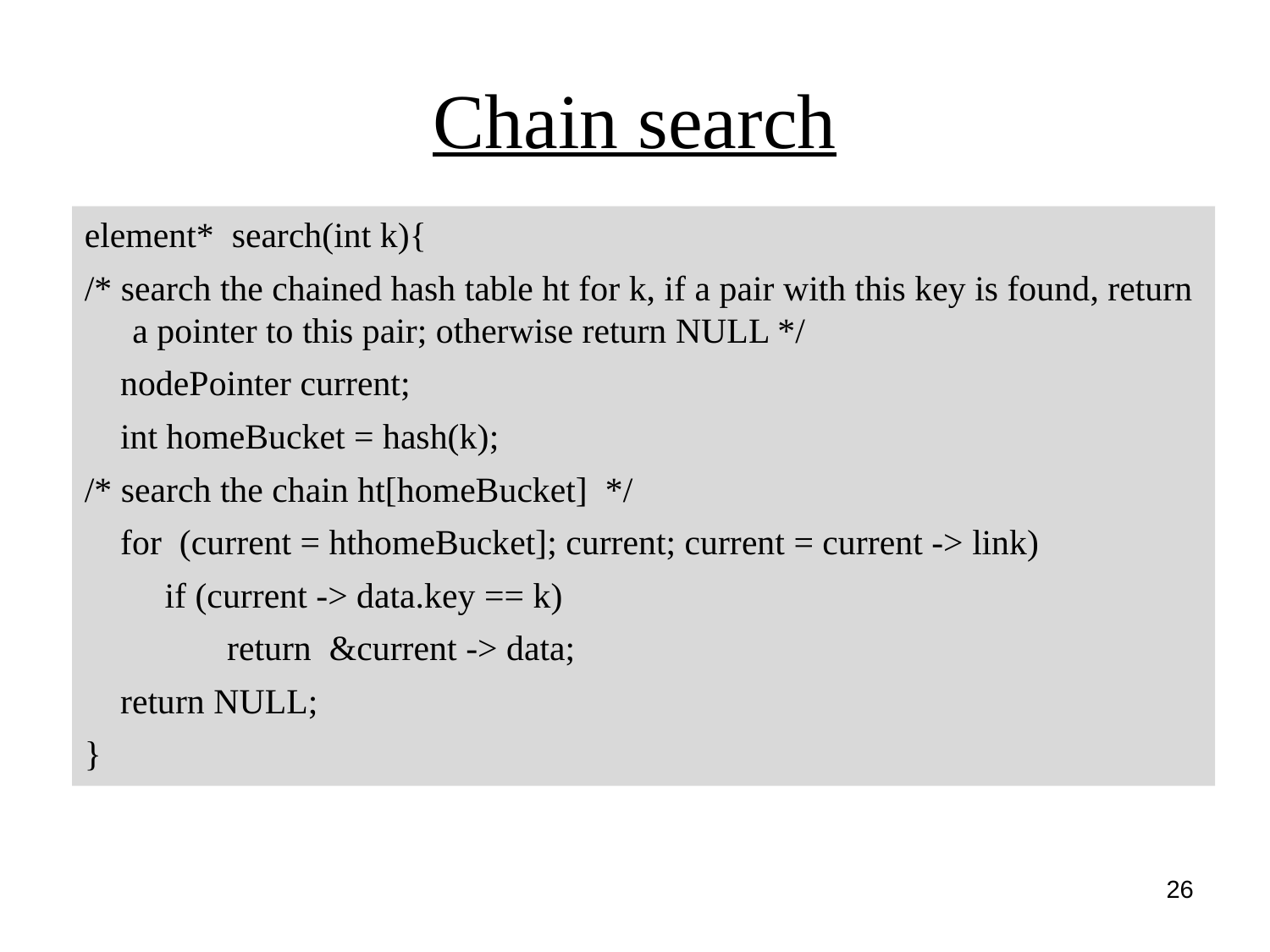

# Chain search
element*  search(int k){
/* search the chained hash table ht for k, if a pair with this key is found, return a pointer to this pair; otherwise return NULL */
    nodePointer current;
    int homeBucket = hash(k);
/* search the chain ht[homeBucket]  */
    for  (current = hthomeBucket]; current; current = current -> link)
         if (current -> data.key == k)
                return  &current -> data;
    return NULL;
}
26